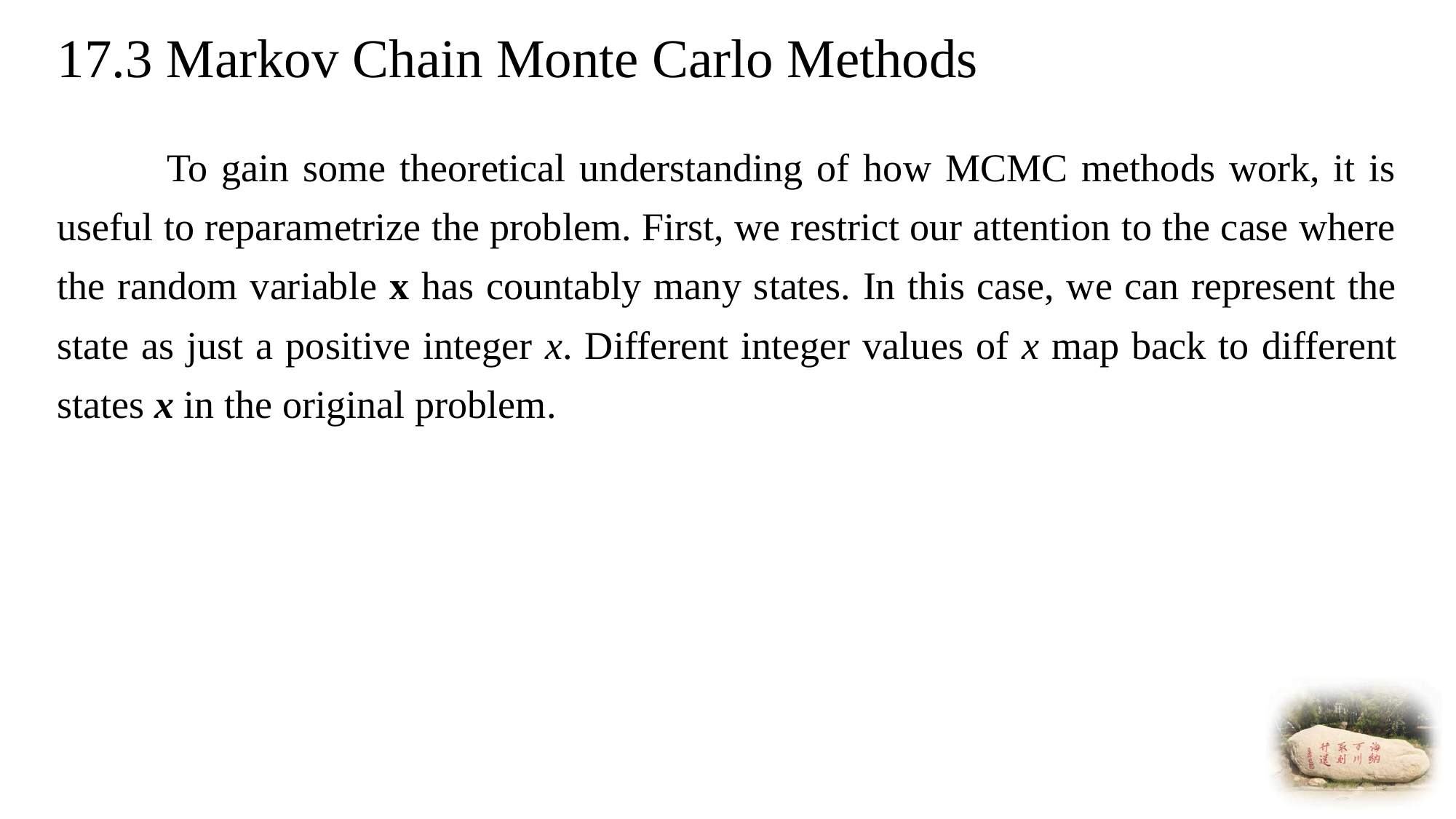

# 17.3 Markov Chain Monte Carlo Methods
        To gain some theoretical understanding of how MCMC methods work, it is useful to reparametrize the problem. First, we restrict our attention to the case where the random variable x has countably many states. In this case, we can represent the state as just a positive integer x. Different integer values of x map back to different states x in the original problem.